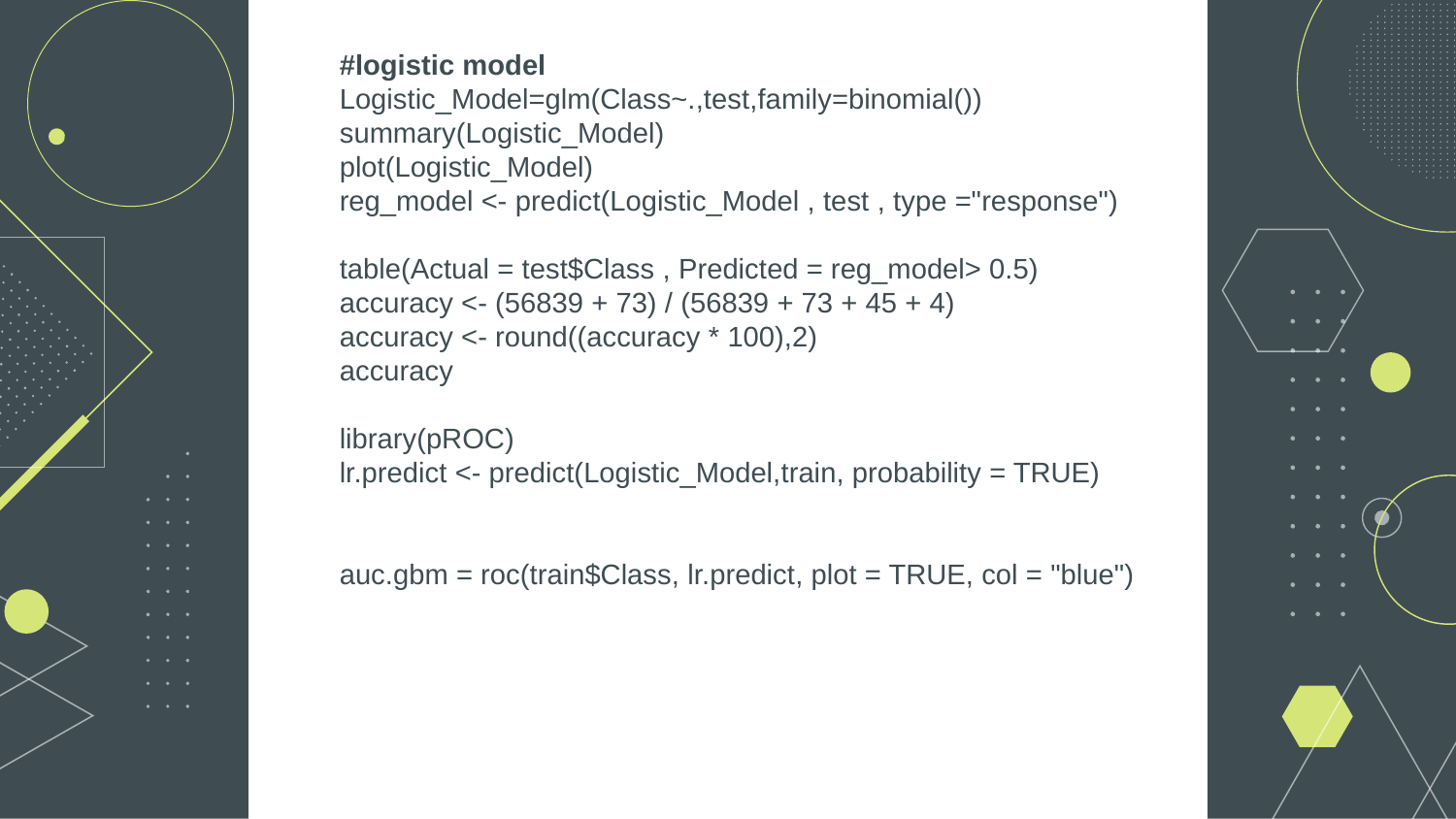

#logistic model
Logistic_Model=glm(Class~.,test,family=binomial())
summary(Logistic_Model)
plot(Logistic_Model)
reg_model <- predict(Logistic_Model , test , type ="response")

table(Actual = test$Class , Predicted = reg_model> 0.5)
accuracy <- (56839 + 73) / (56839 + 73 + 45 + 4)
accuracy <- round((accuracy * 100),2)
accuracy

library(pROC)
lr.predict <- predict(Logistic_Model,train, probability = TRUE)

auc.gbm = roc(train$Class, lr.predict, plot = TRUE, col = "blue")